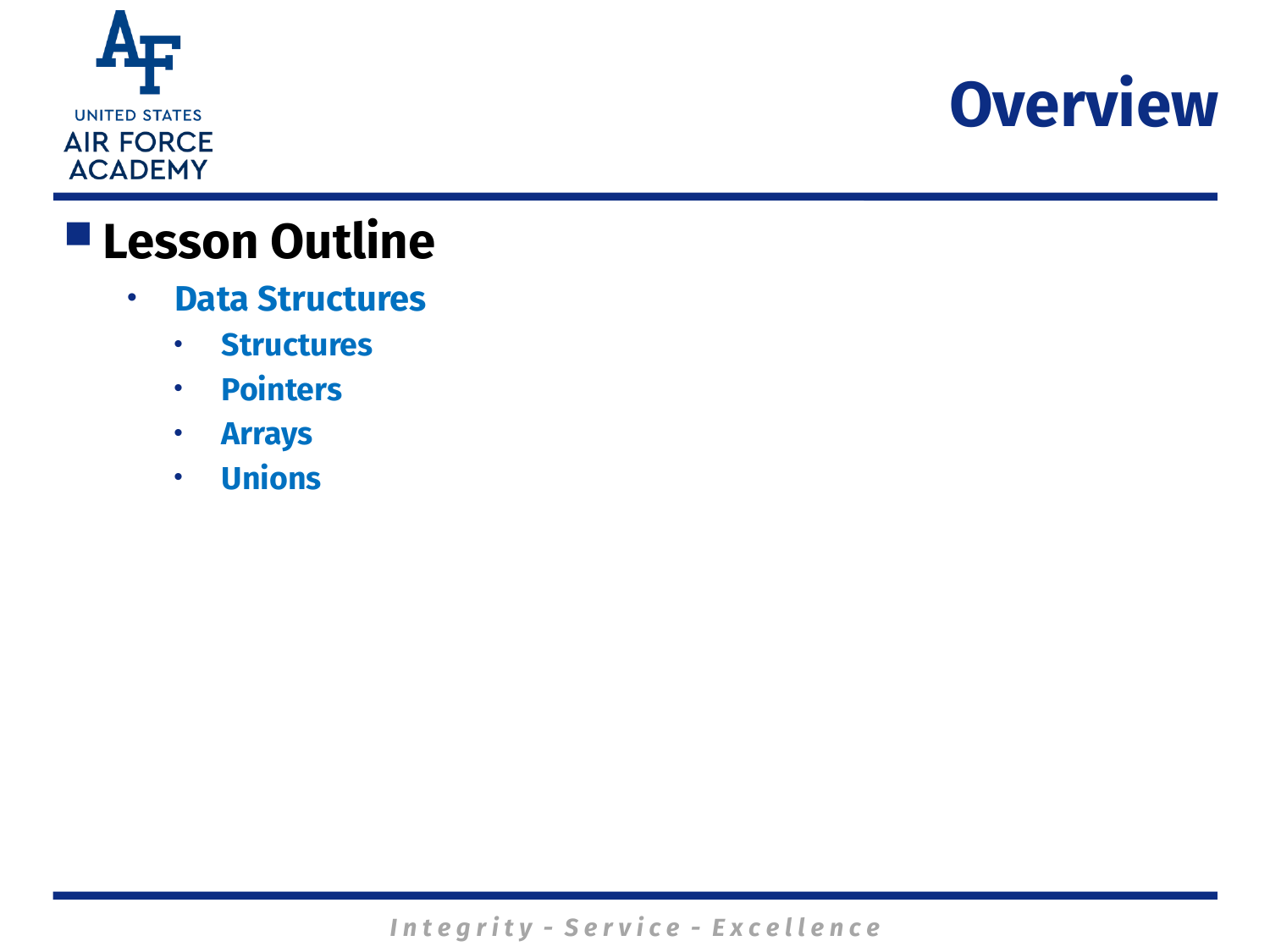

# Overview
Lesson Outline
Data Structures
Structures
Pointers
Arrays
Unions